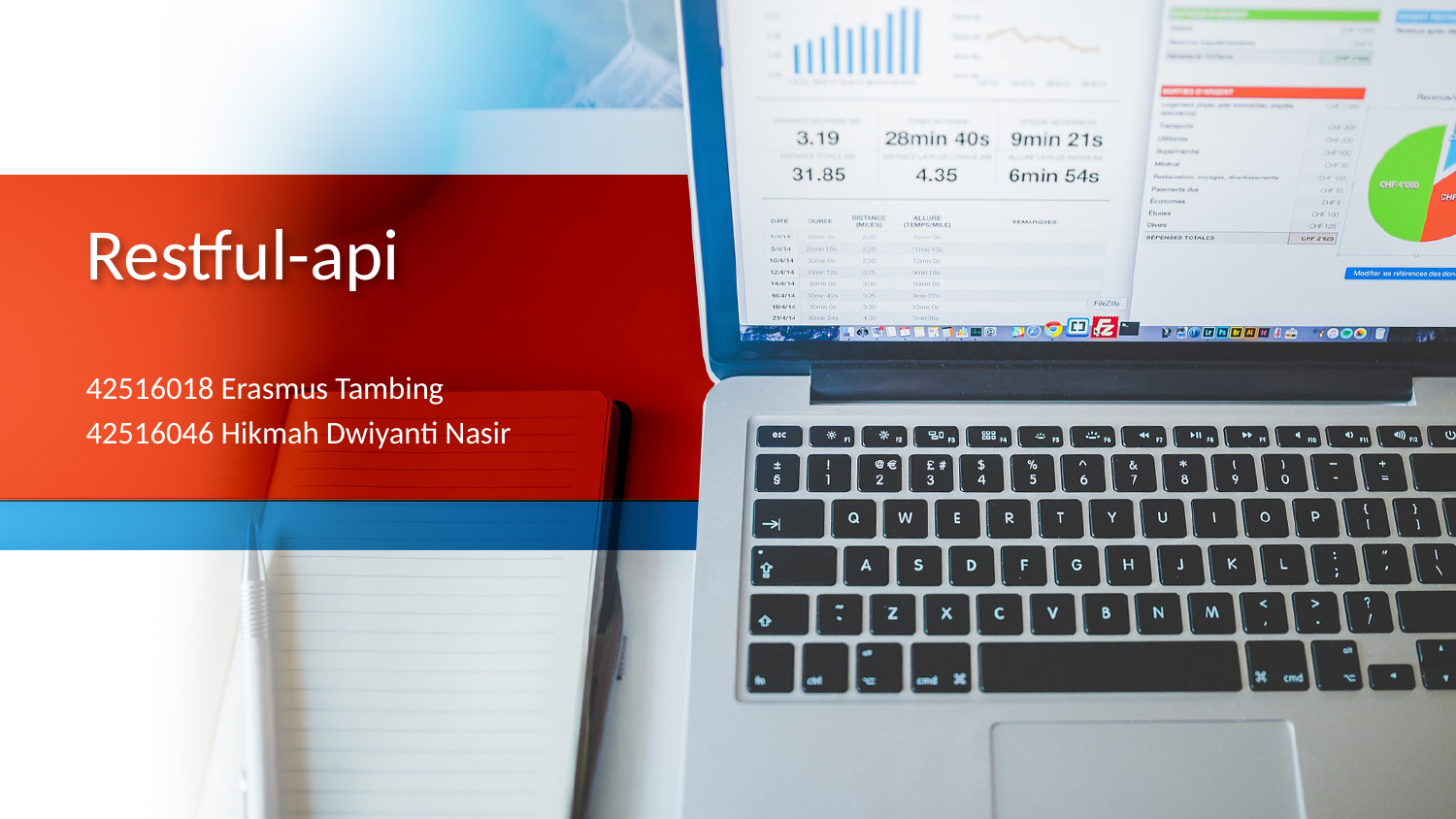

# Restful-api
42516018 Erasmus Tambing
42516046 Hikmah Dwiyanti Nasir